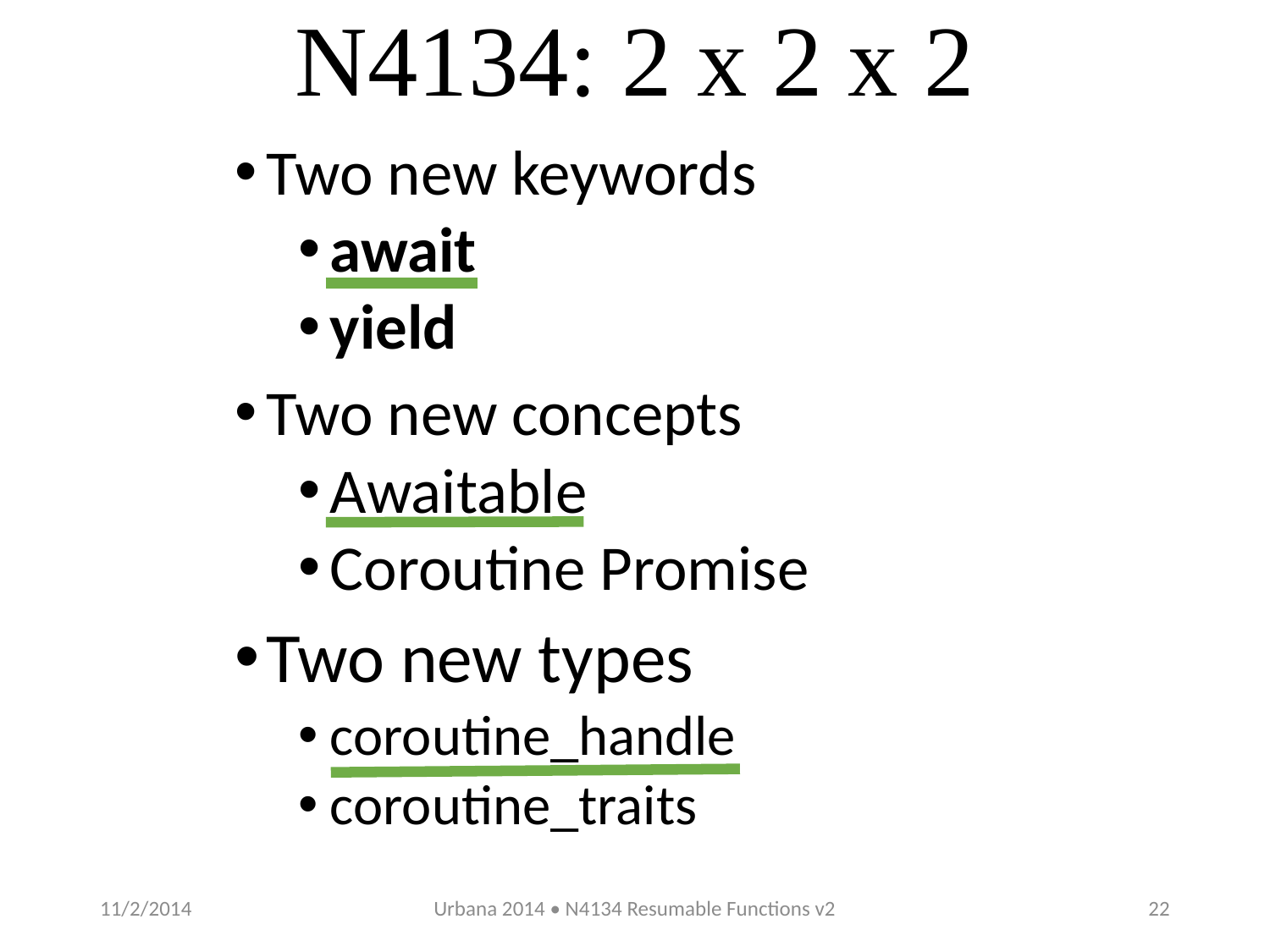

# N4134: 2 x 2 x 2
Two new keywords
await
yield
Two new concepts
Awaitable
Coroutine Promise
Two new types
coroutine_handle
coroutine_traits
11/2/2014
Urbana 2014 • N4134 Resumable Functions v2
22